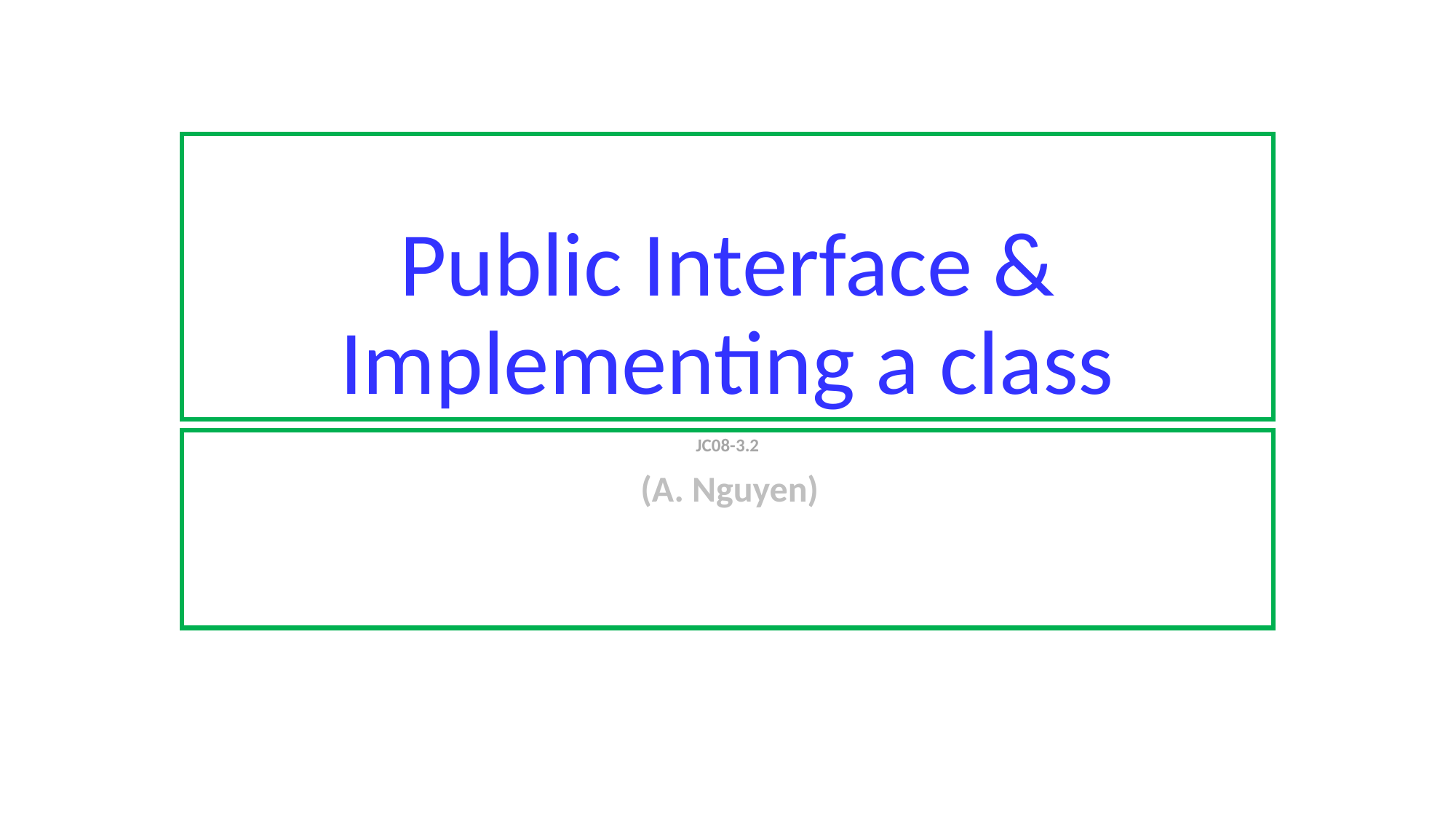

# Public Interface & Implementing a class
JC08-3.2
 (A. Nguyen)